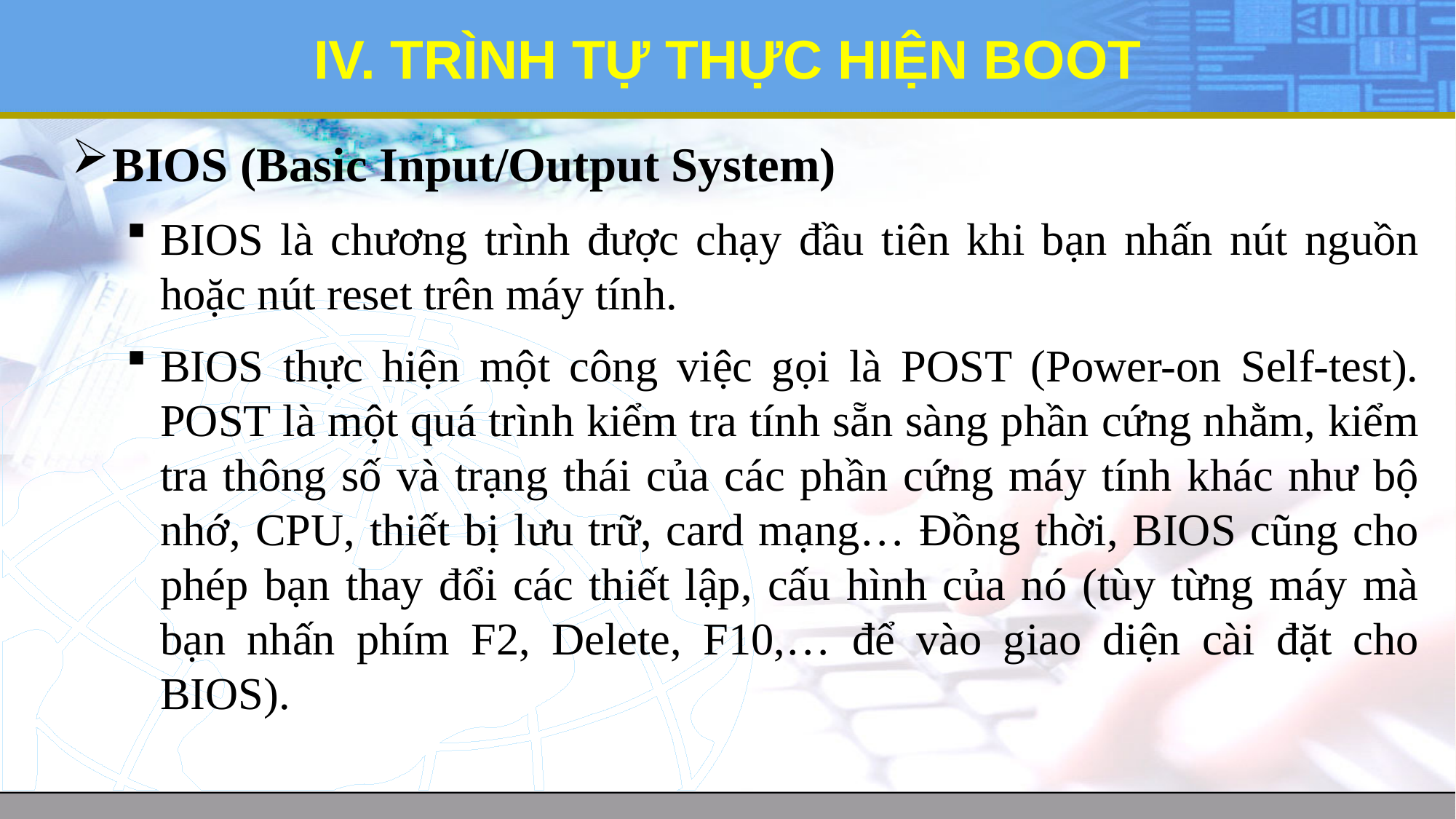

# IV. TRÌNH TỰ THỰC HIỆN BOOT
BIOS (Basic Input/Output System)
BIOS là chương trình được chạy đầu tiên khi bạn nhấn nút nguồn hoặc nút reset trên máy tính.
BIOS thực hiện một công việc gọi là POST (Power-on Self-test). POST là một quá trình kiểm tra tính sẵn sàng phần cứng nhằm, kiểm tra thông số và trạng thái của các phần cứng máy tính khác như bộ nhớ, CPU, thiết bị lưu trữ, card mạng… Đồng thời, BIOS cũng cho phép bạn thay đổi các thiết lập, cấu hình của nó (tùy từng máy mà bạn nhấn phím F2, Delete, F10,… để vào giao diện cài đặt cho BIOS).